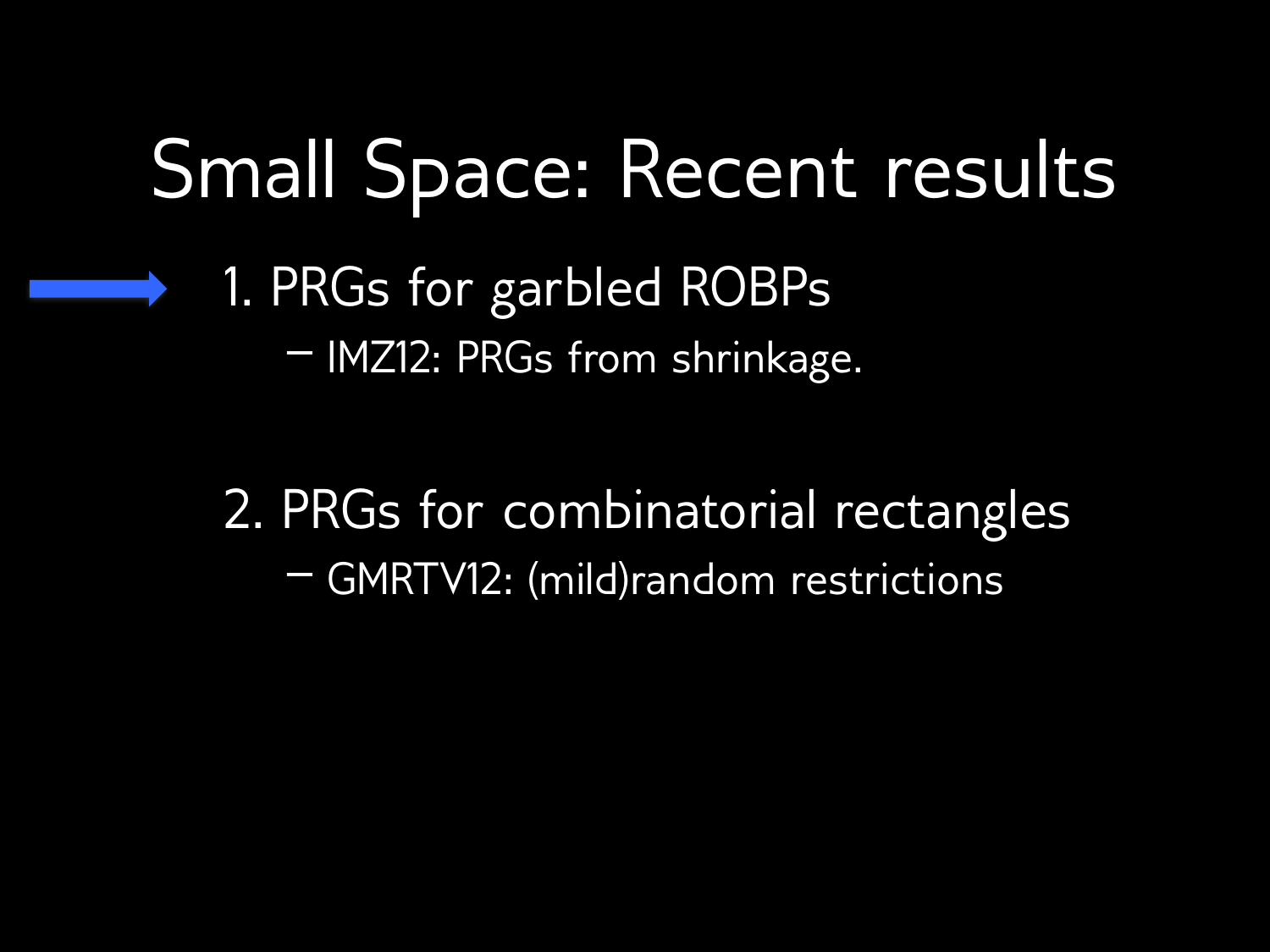

# Small Space: Recent results
1. PRGs for garbled ROBPs
IMZ12: PRGs from shrinkage.

2. PRGs for combinatorial rectangles
GMRTV12: (mild)random restrictions

9